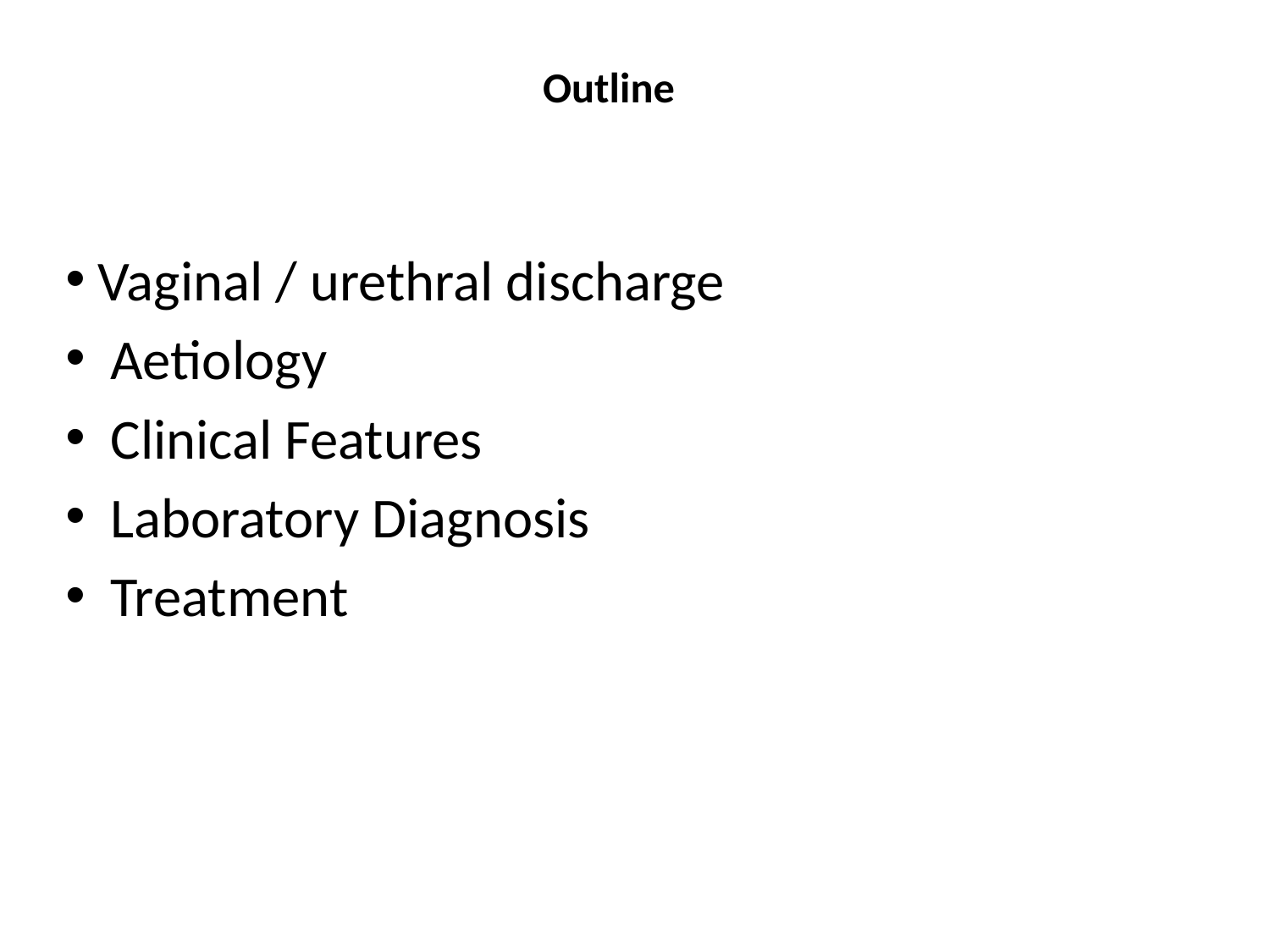

# Outline

 Vaginal / urethral discharge
  Aetiology
  Clinical Features
  Laboratory Diagnosis
  Treatment